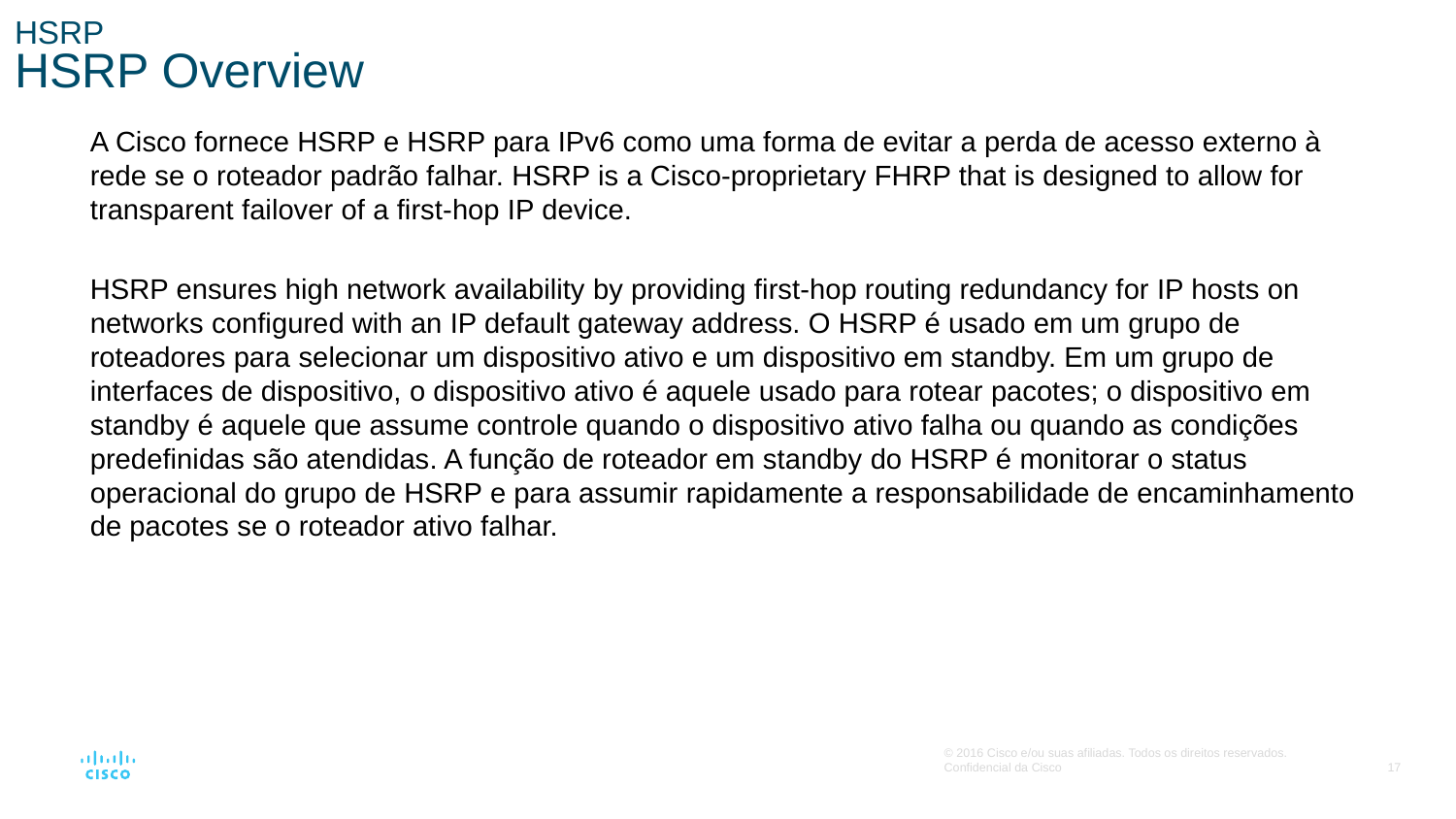

# HSRP HSRP Overview
A Cisco fornece HSRP e HSRP para IPv6 como uma forma de evitar a perda de acesso externo à rede se o roteador padrão falhar. HSRP is a Cisco-proprietary FHRP that is designed to allow for transparent failover of a first-hop IP device.

HSRP ensures high network availability by providing first-hop routing redundancy for IP hosts on networks configured with an IP default gateway address. O HSRP é usado em um grupo de roteadores para selecionar um dispositivo ativo e um dispositivo em standby. Em um grupo de interfaces de dispositivo, o dispositivo ativo é aquele usado para rotear pacotes; o dispositivo em standby é aquele que assume controle quando o dispositivo ativo falha ou quando as condições predefinidas são atendidas. A função de roteador em standby do HSRP é monitorar o status operacional do grupo de HSRP e para assumir rapidamente a responsabilidade de encaminhamento de pacotes se o roteador ativo falhar.